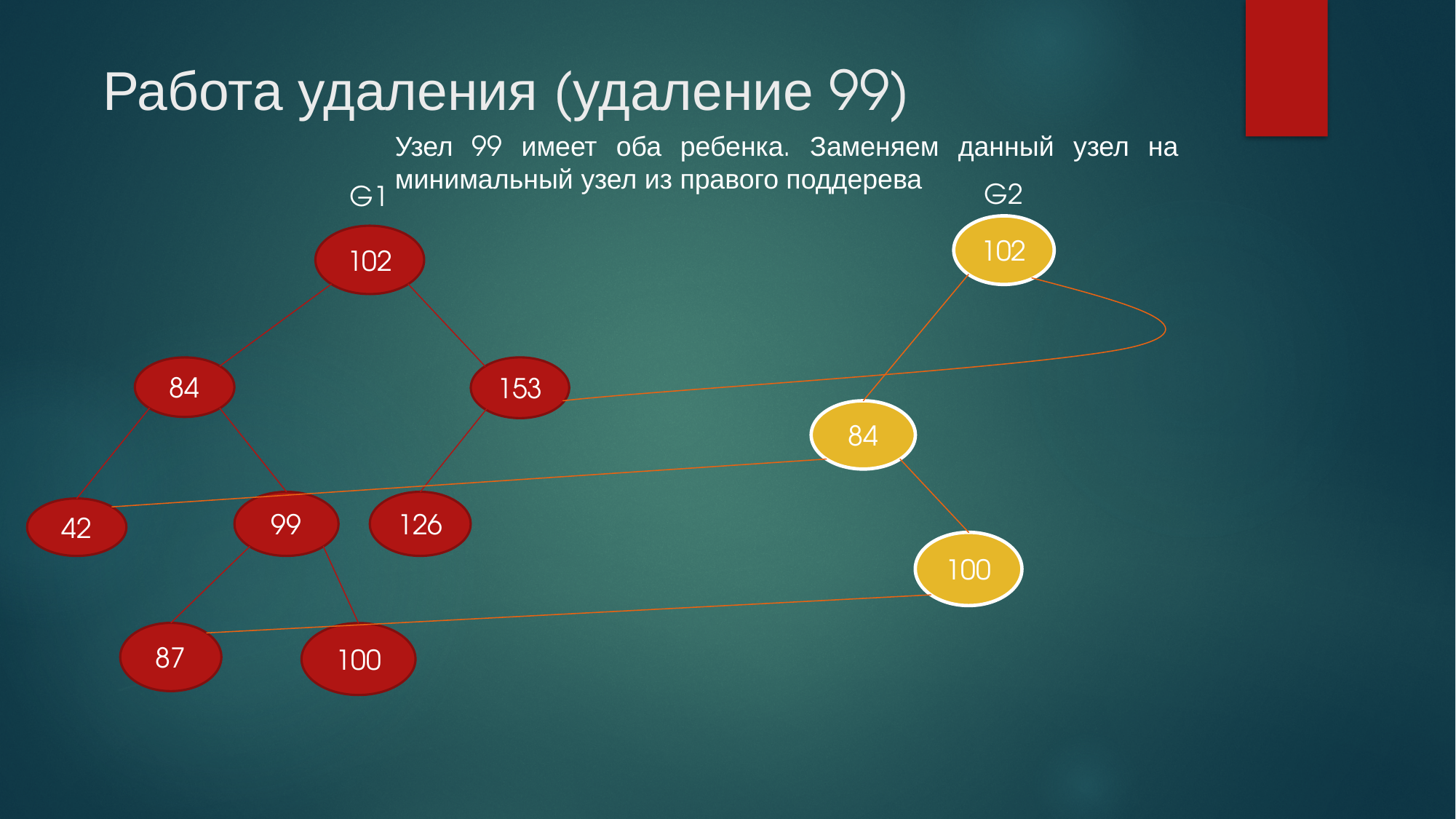

# Работа удаления (удаление 99)
Узел 99 имеет оба ребенка. Заменяем данный узел на минимальный узел из правого поддерева
G2
G1
102
102

84
153
84
99
126
42
100
87
100